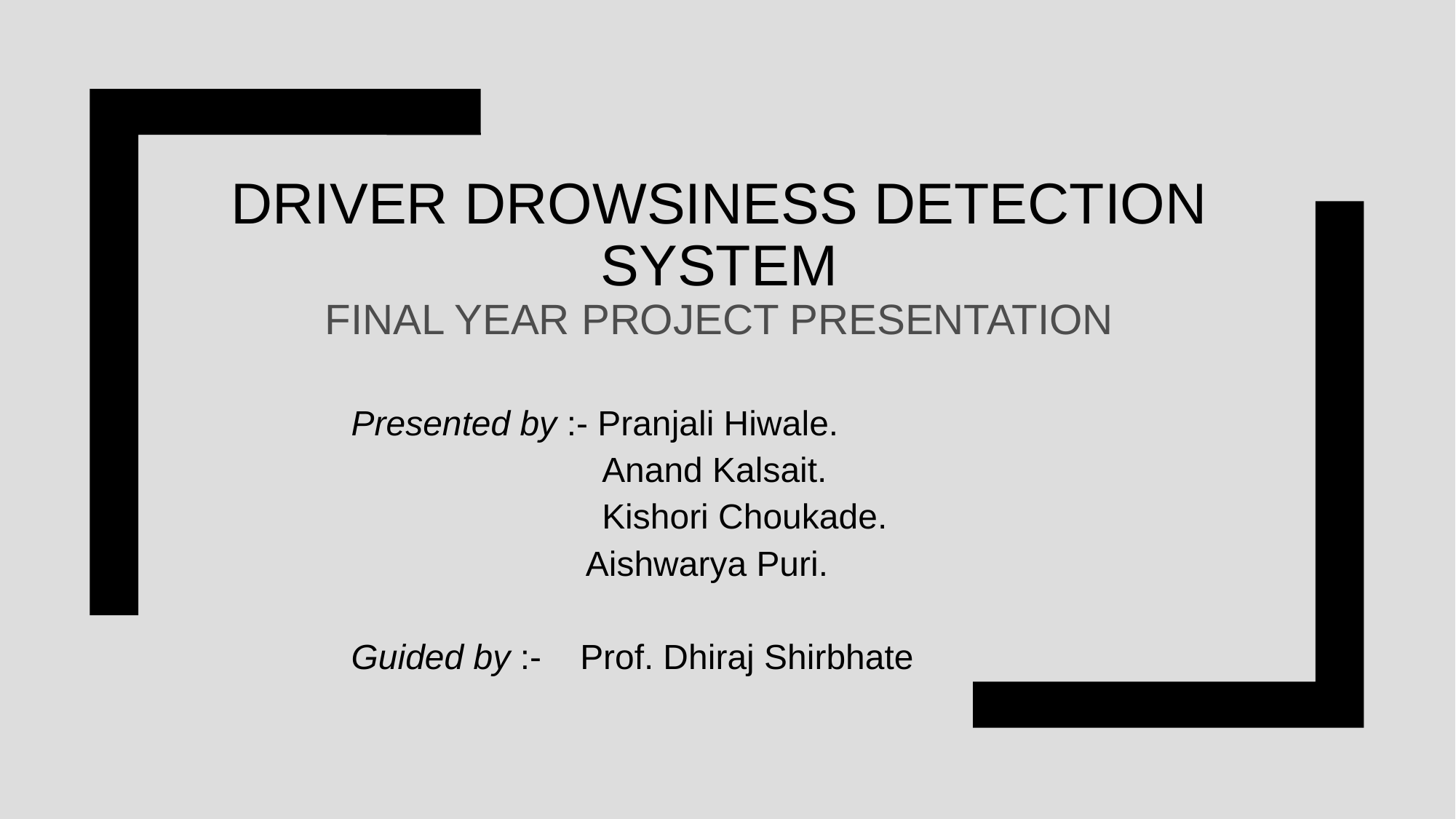

# Driver Drowsiness Detection System Final year Project Presentation
	Presented by :- Pranjali Hiwale.
  	                          Anand Kalsait.
      	                          Kishori Choukade.
             	             Aishwarya Puri.

	Guided by :-    Prof. Dhiraj Shirbhate